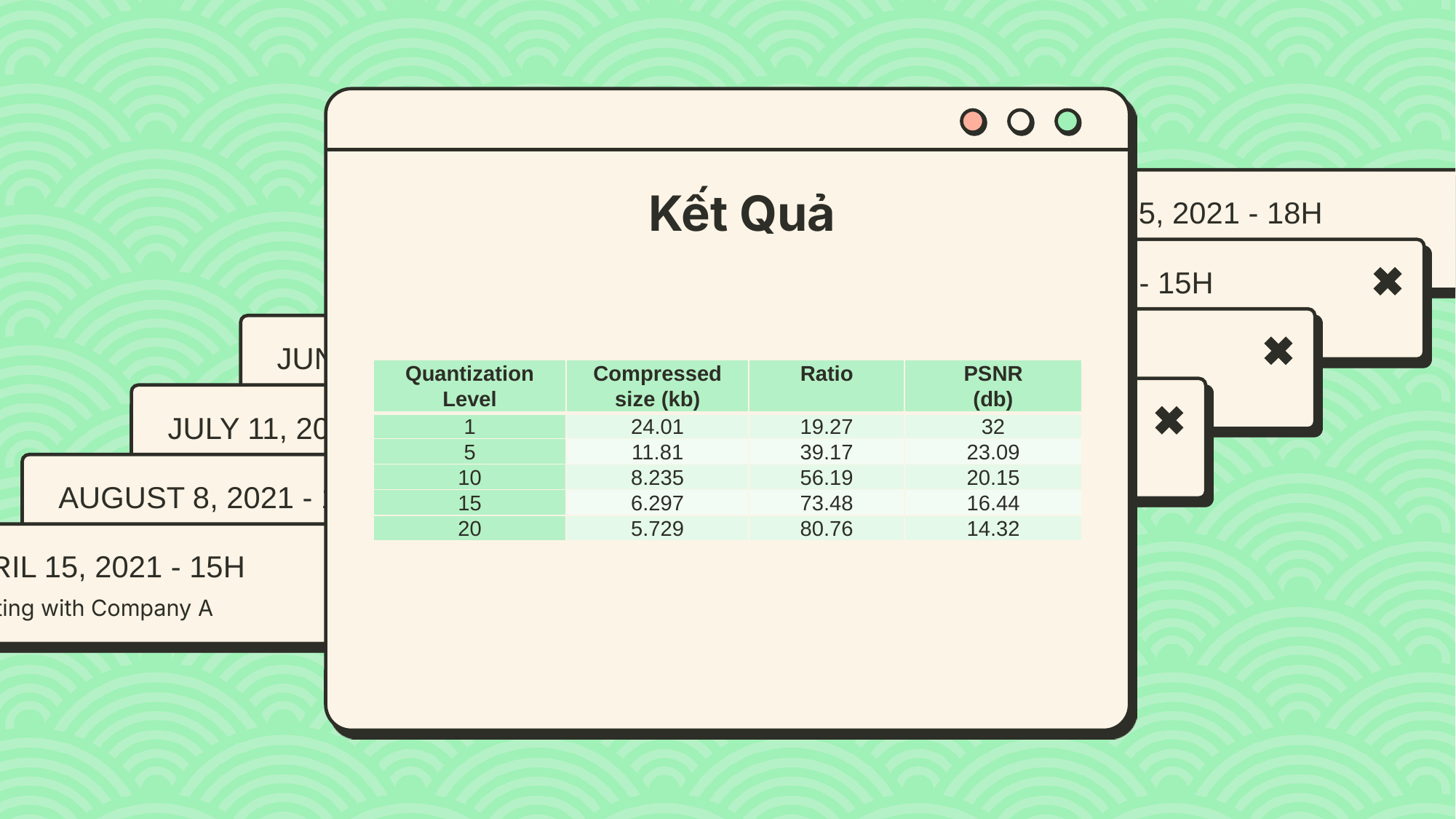

Kết Quả
| Quantization Level | Compressed size (kb) | Ratio | PSNR (db) |
| --- | --- | --- | --- |
| 1 | 24.01 | 19.27 | 32 |
| 5 | 11.81 | 39.17 | 23.09 |
| 10 | 8.235 | 56.19 | 20.15 |
| 15 | 6.297 | 73.48 | 16.44 |
| 20 | 5.729 | 80.76 | 14.32 |